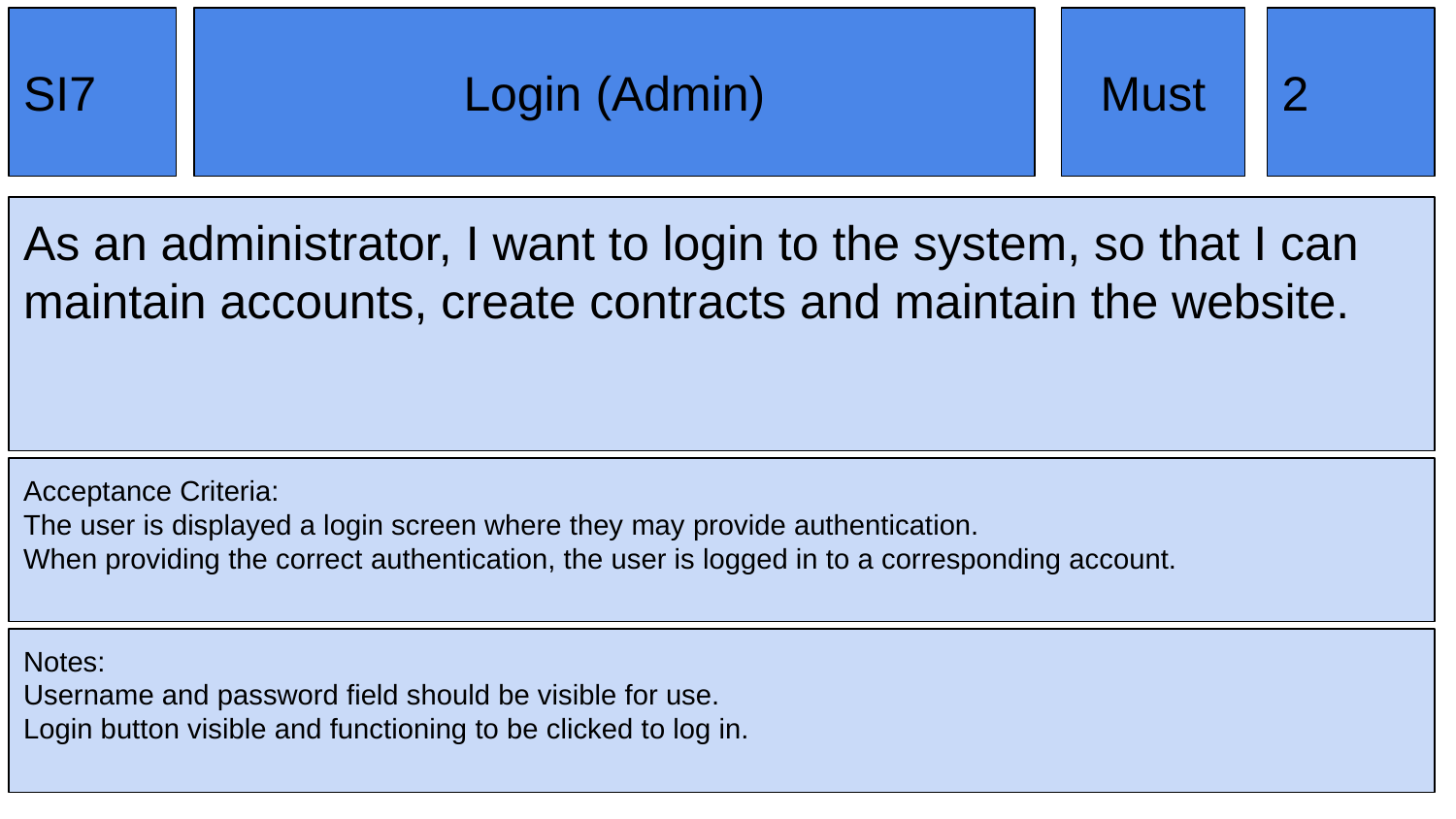

SI7
Login (Admin)
Must
2
As an administrator, I want to login to the system, so that I can maintain accounts, create contracts and maintain the website.
Acceptance Criteria:
The user is displayed a login screen where they may provide authentication.
When providing the correct authentication, the user is logged in to a corresponding account.
Notes:
Username and password field should be visible for use.
Login button visible and functioning to be clicked to log in.